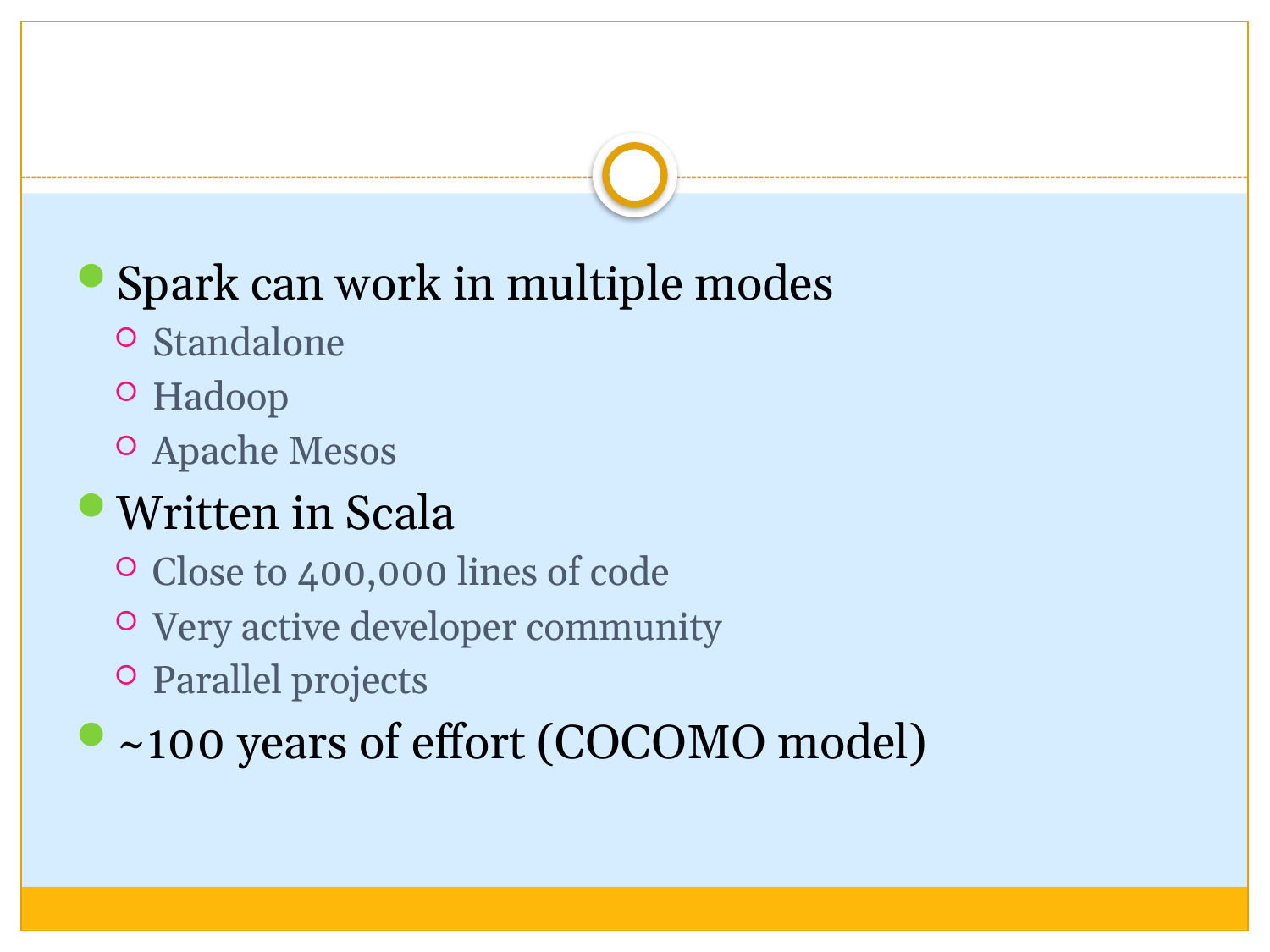

Spark can work in multiple modes
Standalone
Hadoop
Apache Mesos
Written in Scala
Close to 400,000 lines of code
Very active developer community
Parallel projects
~100 years of effort (COCOMO model)